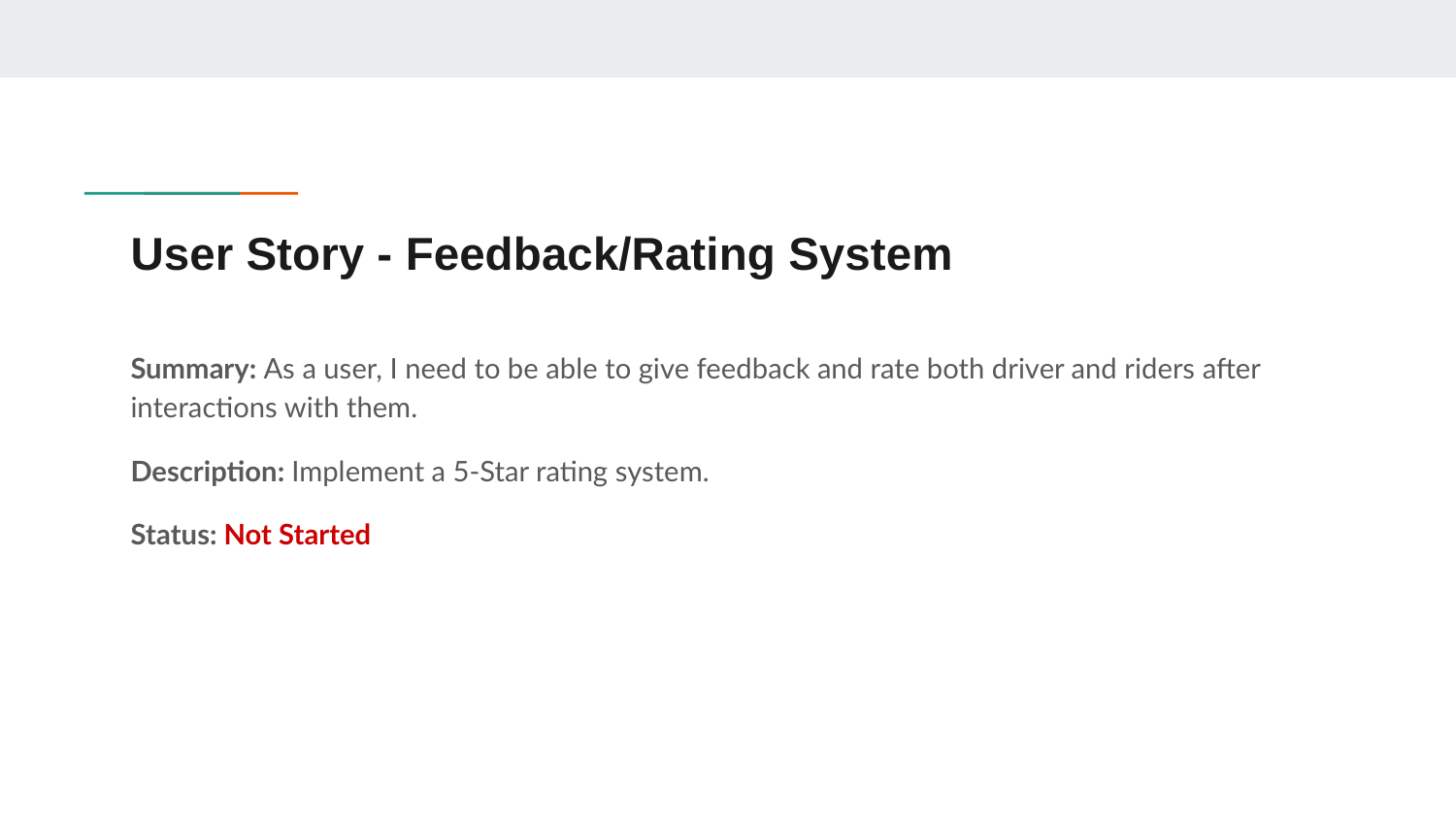

# User Story - Feedback/Rating System
Summary: As a user, I need to be able to give feedback and rate both driver and riders after interactions with them.
Description: Implement a 5-Star rating system.
Status: Not Started